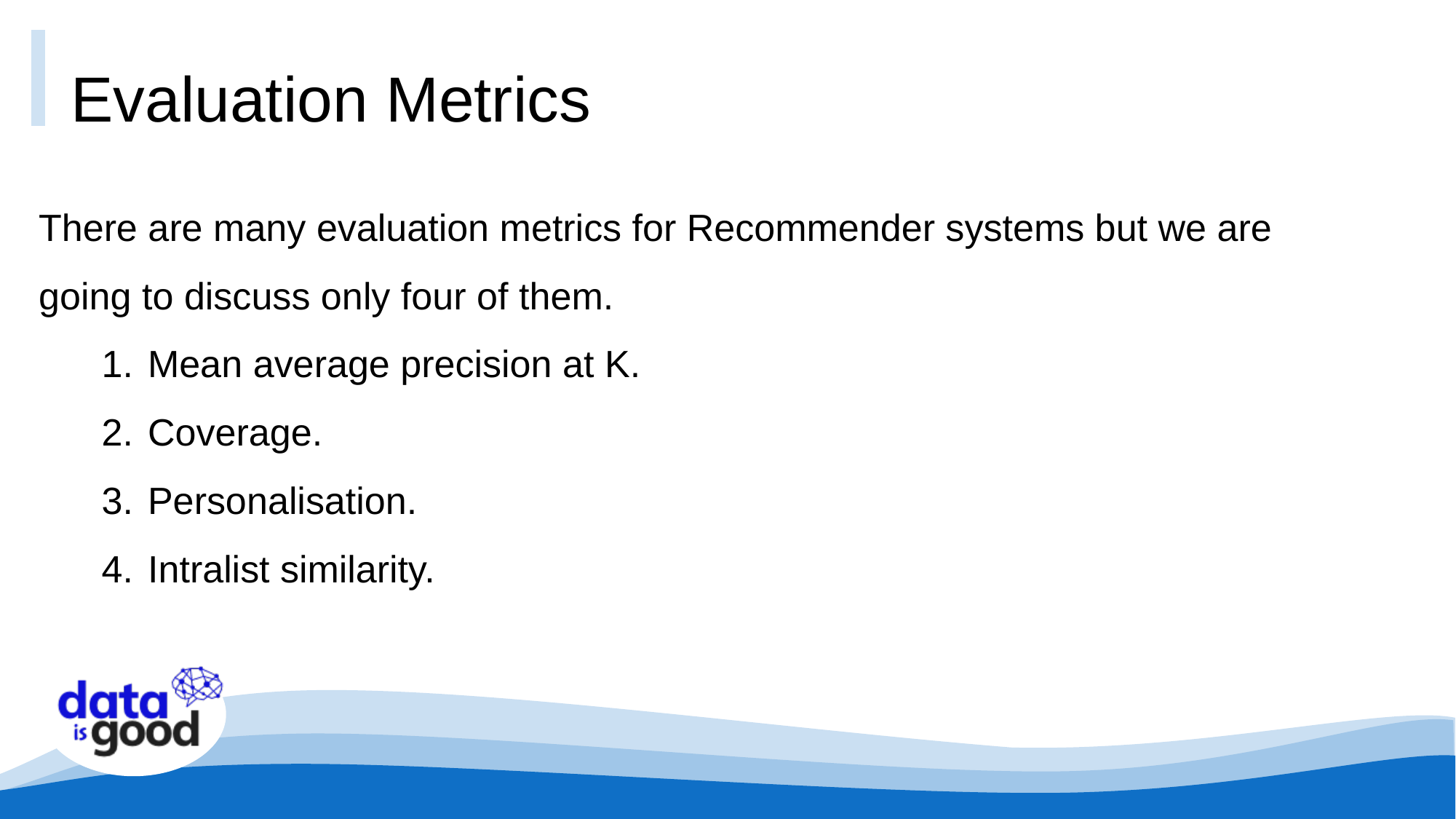

# Evaluation Metrics
There are many evaluation metrics for Recommender systems but we are going to discuss only four of them.
Mean average precision at K.
Coverage.
Personalisation.
Intralist similarity.